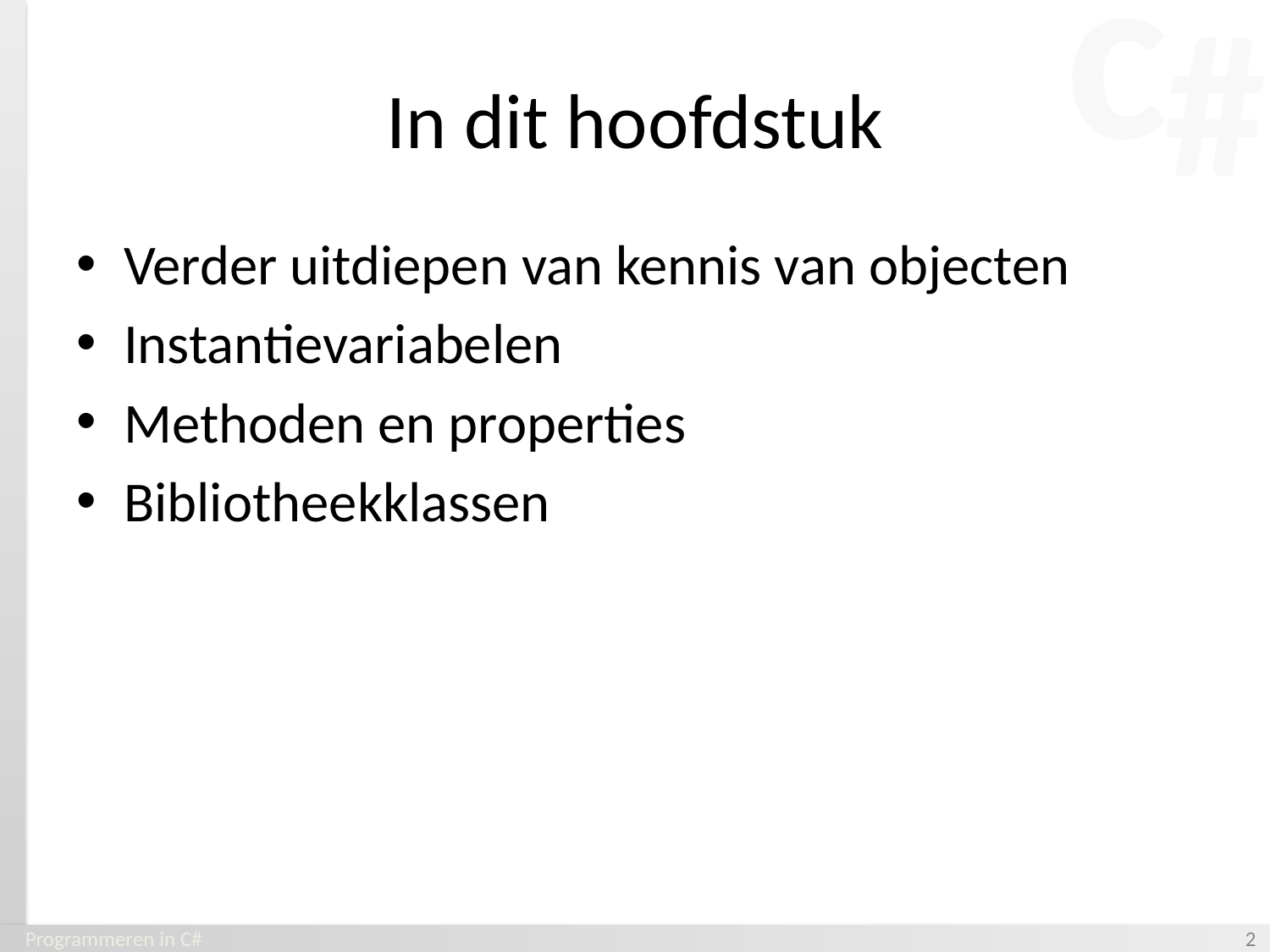

# In dit hoofdstuk
Verder uitdiepen van kennis van objecten
Instantievariabelen
Methoden en properties
Bibliotheekklassen

Programmeren in C#
2